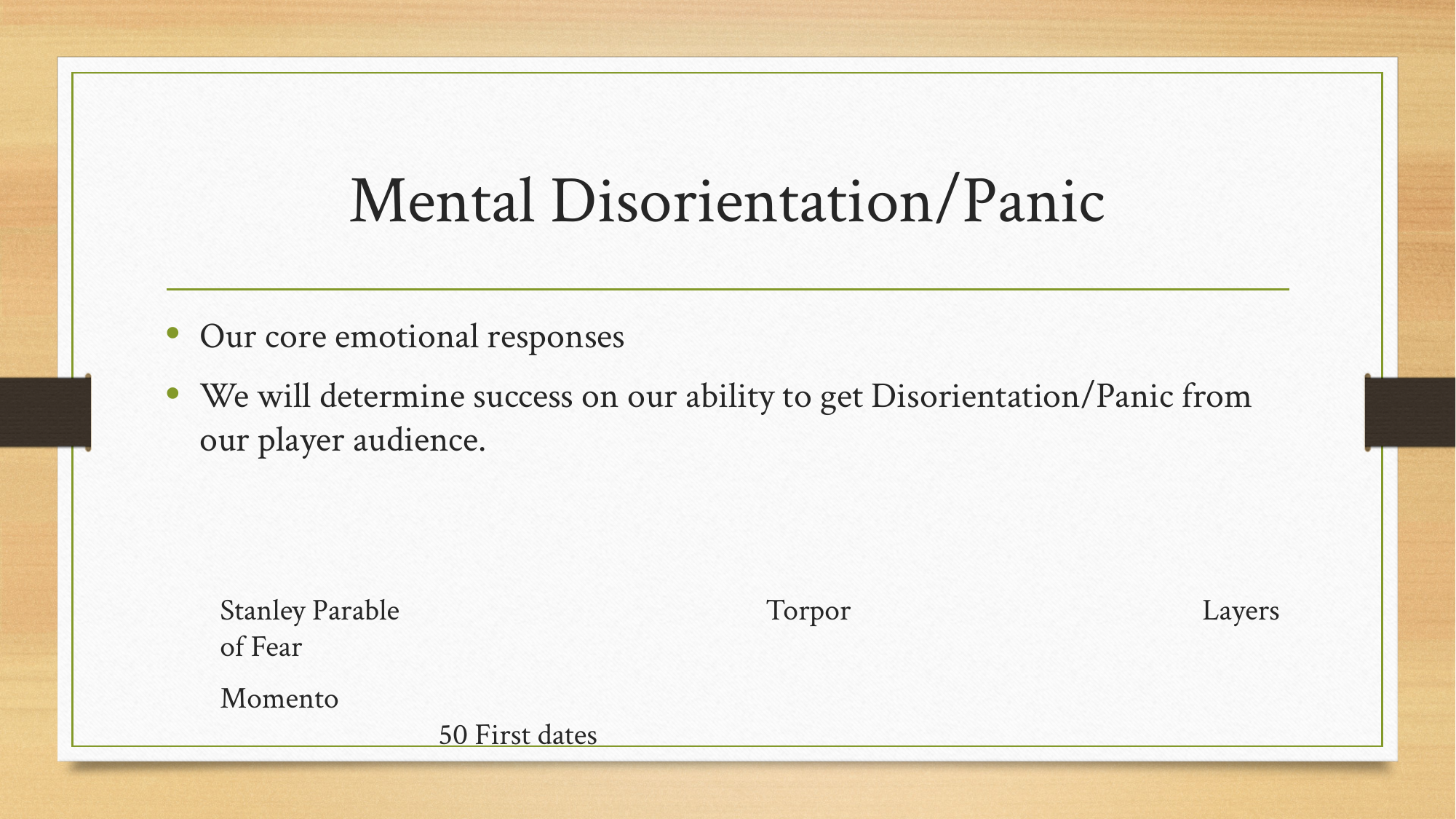

# Mental Disorientation/Panic
Our core emotional responses
We will determine success on our ability to get Disorientation/Panic from our player audience.

Stanley Parable				Torpor 				Layers of Fear
Momento										50 First dates